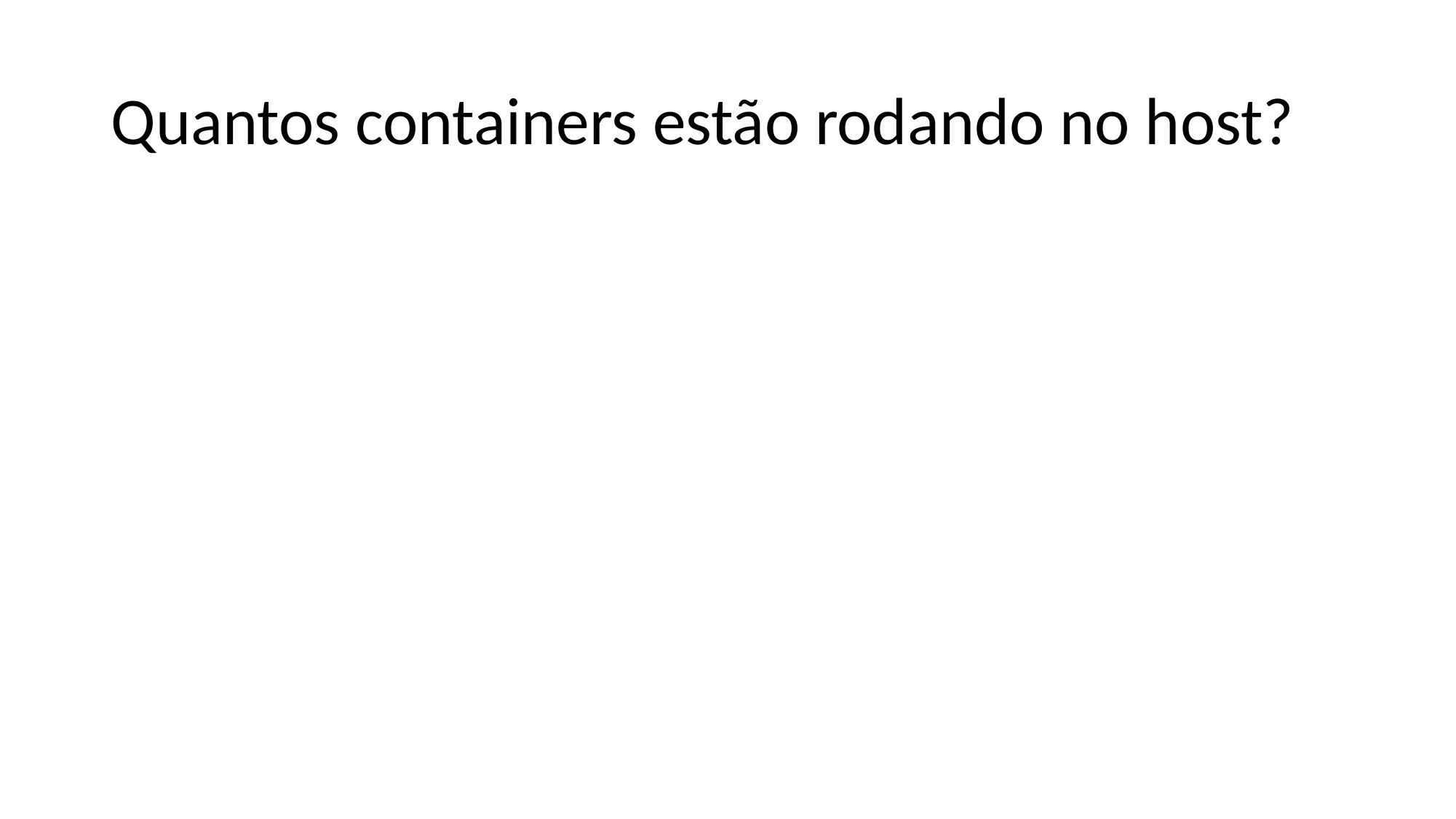

# Quantos containers estão rodando no host?